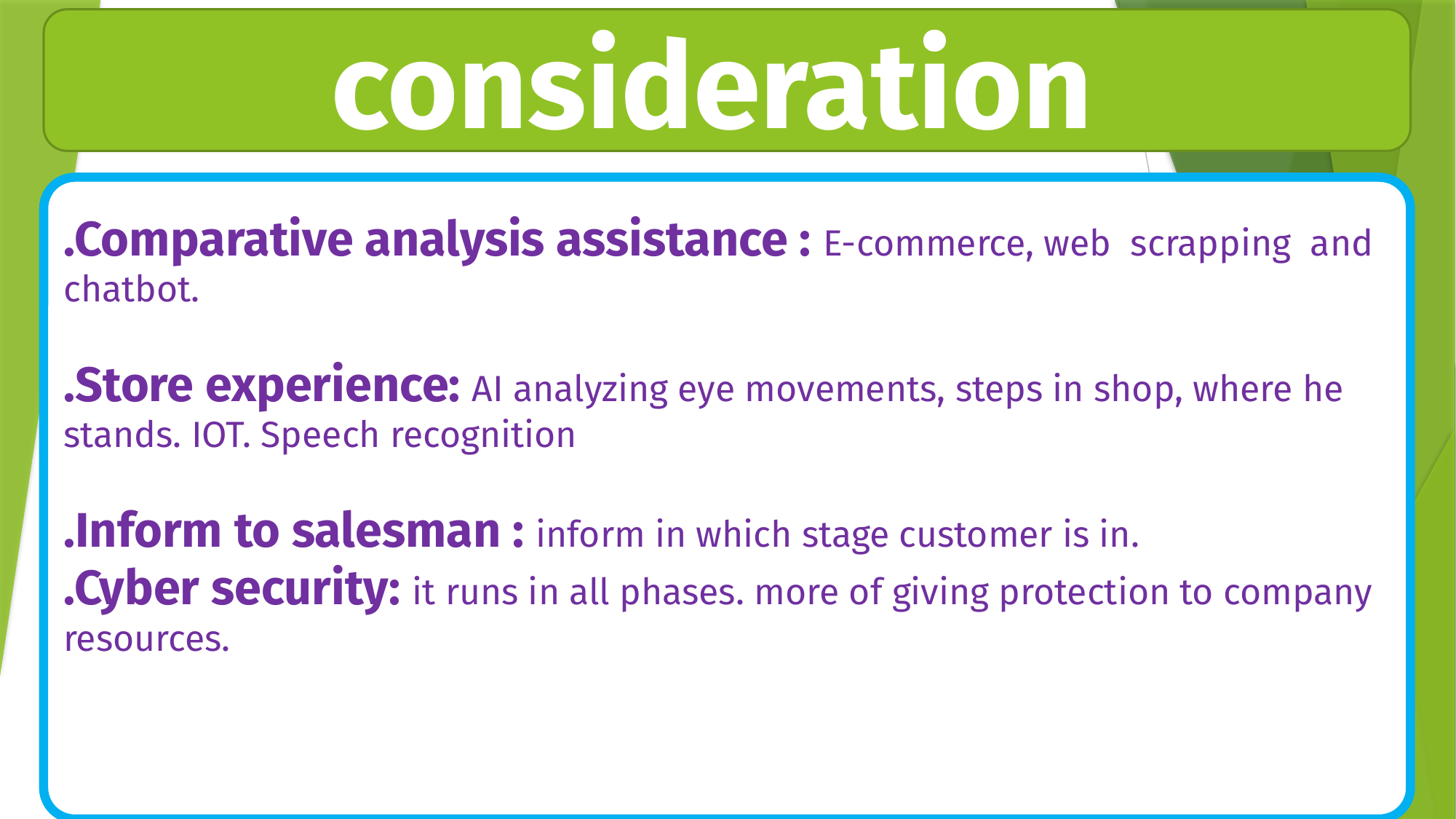

consideration
.Comparative analysis assistance : E-commerce, web  scrapping  and chatbot.

.Store experience: AI analyzing eye movements, steps in shop, where he   stands. IOT. Speech recognition

.Inform to salesman : inform in which stage customer is in.
.Cyber security: it runs in all phases. more of giving protection to company resources.